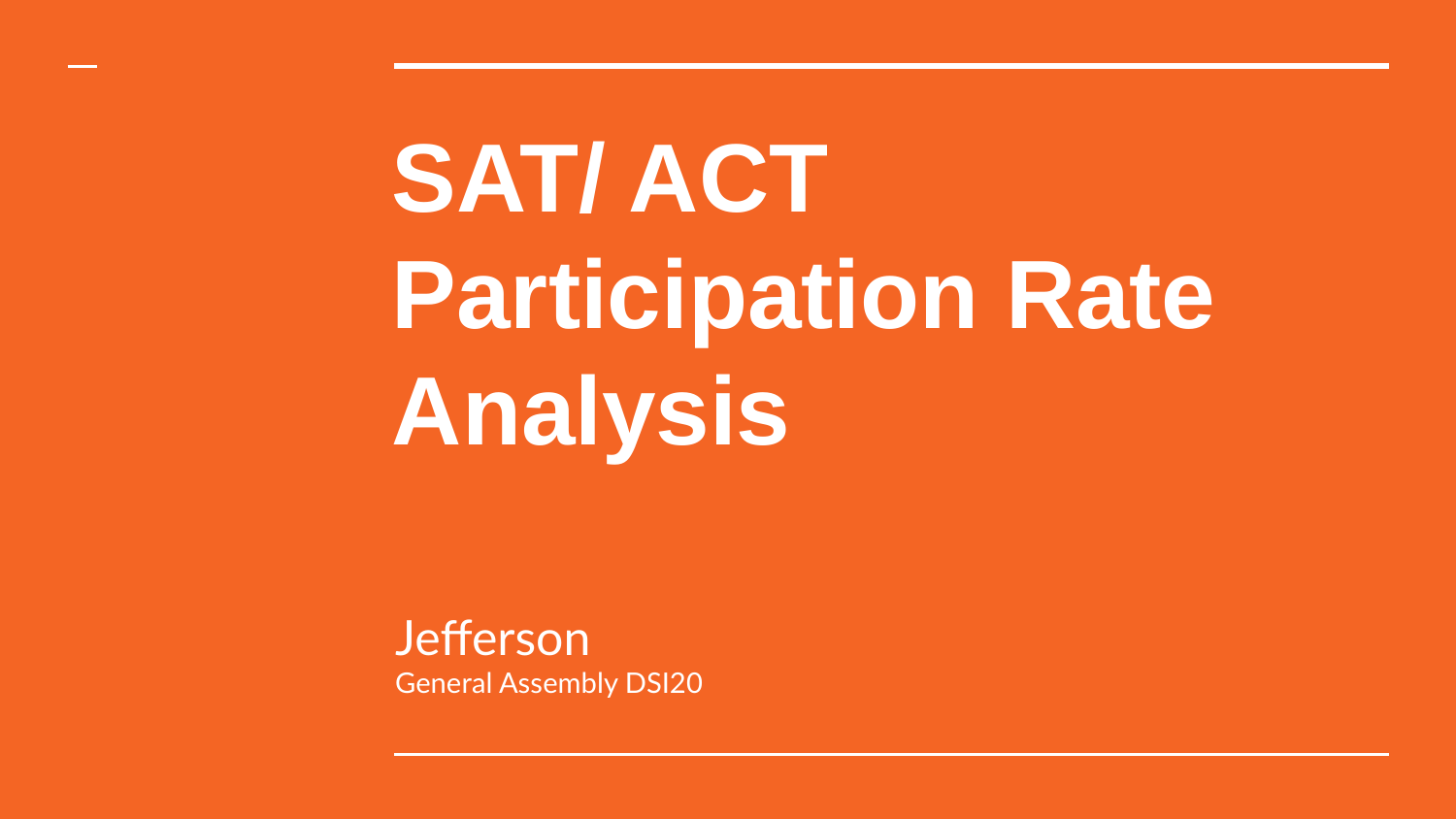

# SAT/ ACT Participation Rate Analysis
Jefferson
General Assembly DSI20